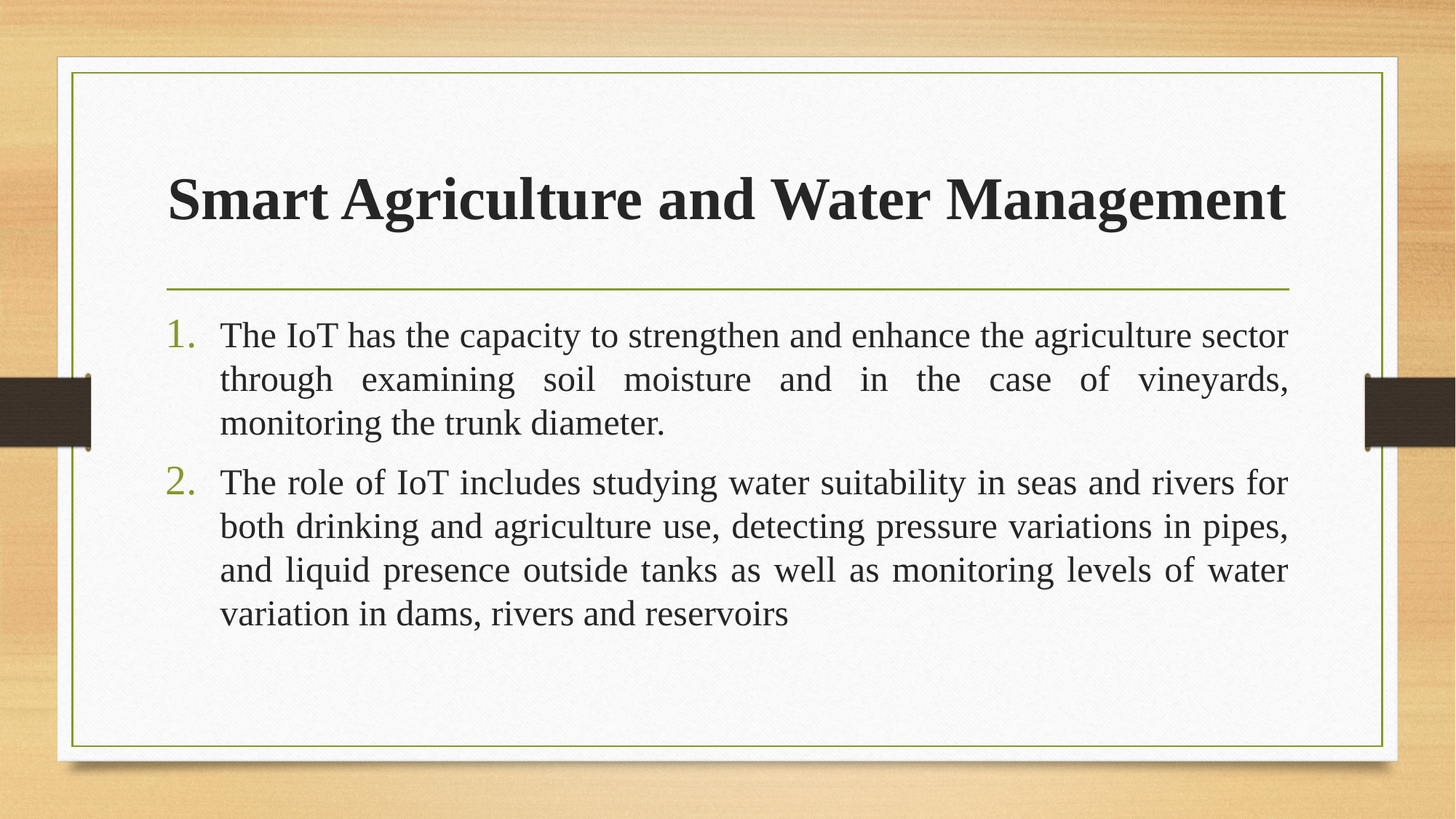

# Smart Agriculture and Water Management
The IoT has the capacity to strengthen and enhance the agriculture sector through examining soil moisture and in the case of vineyards, monitoring the trunk diameter.
The role of IoT includes studying water suitability in seas and rivers for both drinking and agriculture use, detecting pressure variations in pipes, and liquid presence outside tanks as well as monitoring levels of water variation in dams, rivers and reservoirs